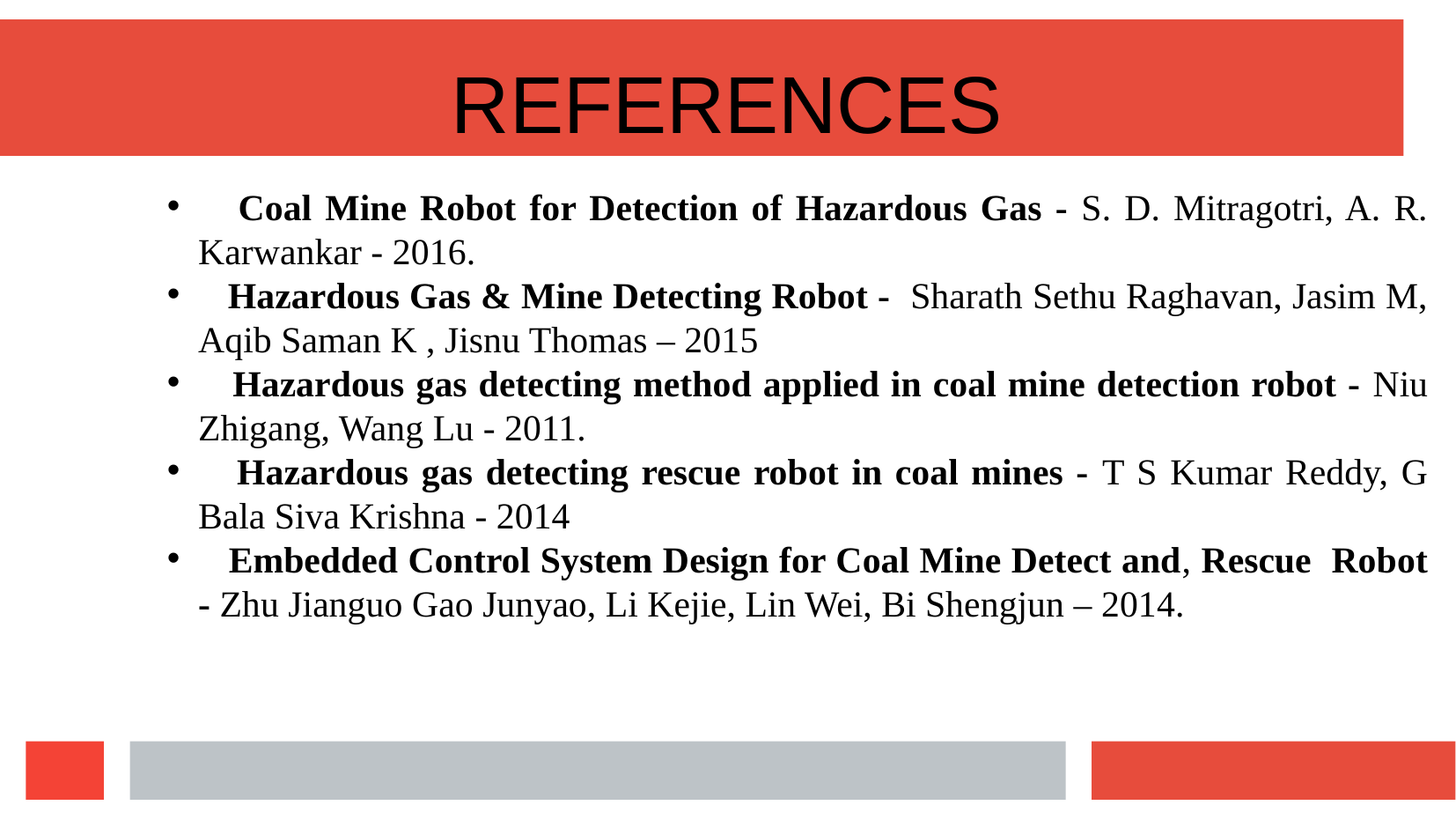

REFERENCES
   Coal Mine Robot for Detection of Hazardous Gas - S. D. Mitragotri, A. R. Karwankar - 2016.
   Hazardous Gas & Mine Detecting Robot -  Sharath Sethu Raghavan, Jasim M, Aqib Saman K , Jisnu Thomas – 2015
   Hazardous gas detecting method applied in coal mine detection robot - Niu Zhigang, Wang Lu - 2011.
   Hazardous gas detecting rescue robot in coal mines - T S Kumar Reddy, G Bala Siva Krishna - 2014
   Embedded Control System Design for Coal Mine Detect and, Rescue  Robot - Zhu Jianguo Gao Junyao, Li Kejie, Lin Wei, Bi Shengjun – 2014.